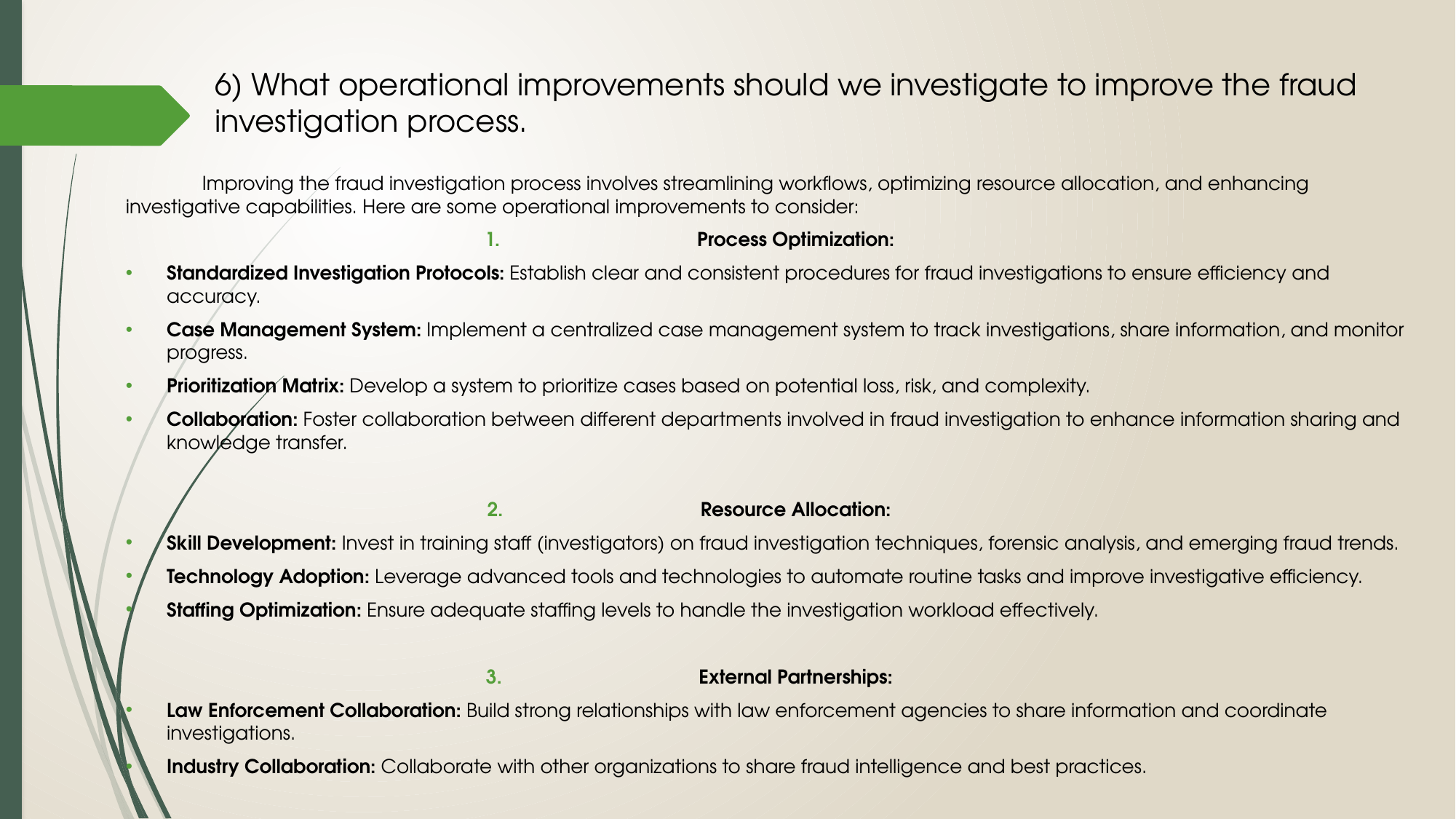

# 6) What operational improvements should we investigate to improve the fraud investigation process.
	Improving the fraud investigation process involves streamlining workflows, optimizing resource allocation, and enhancing investigative capabilities. Here are some operational improvements to consider:
Process Optimization:
Standardized Investigation Protocols: Establish clear and consistent procedures for fraud investigations to ensure efficiency and accuracy.
Case Management System: Implement a centralized case management system to track investigations, share information, and monitor progress.
Prioritization Matrix: Develop a system to prioritize cases based on potential loss, risk, and complexity.
Collaboration: Foster collaboration between different departments involved in fraud investigation to enhance information sharing and knowledge transfer.

Resource Allocation:
Skill Development: Invest in training staff (investigators) on fraud investigation techniques, forensic analysis, and emerging fraud trends.
Technology Adoption: Leverage advanced tools and technologies to automate routine tasks and improve investigative efficiency.
Staffing Optimization: Ensure adequate staffing levels to handle the investigation workload effectively.

External Partnerships:
Law Enforcement Collaboration: Build strong relationships with law enforcement agencies to share information and coordinate investigations.
Industry Collaboration: Collaborate with other organizations to share fraud intelligence and best practices.